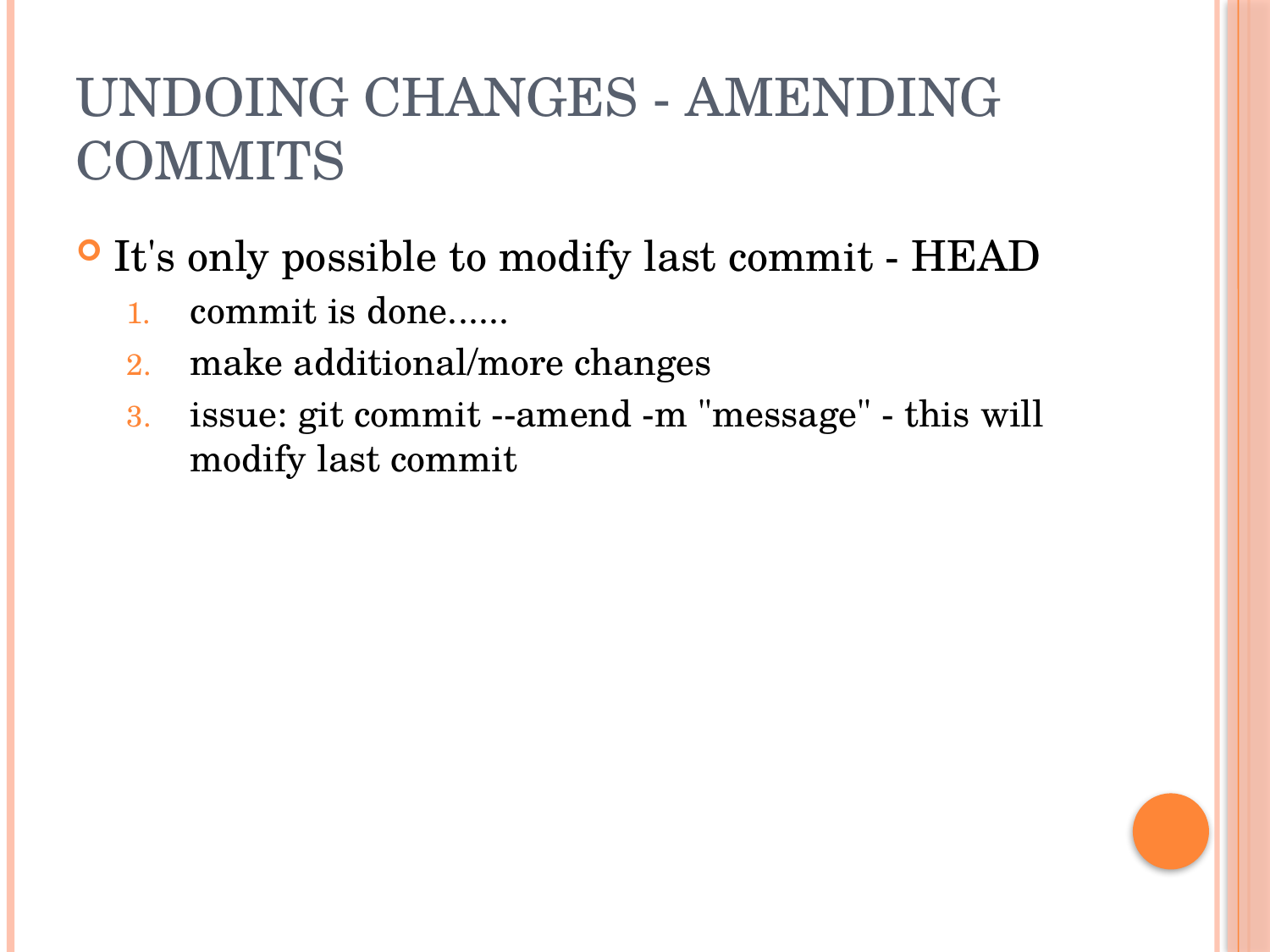

# Undoing changes - Amending commits
It's only possible to modify last commit - HEAD
commit is done......
make additional/more changes
issue: git commit --amend -m "message" - this will modify last commit